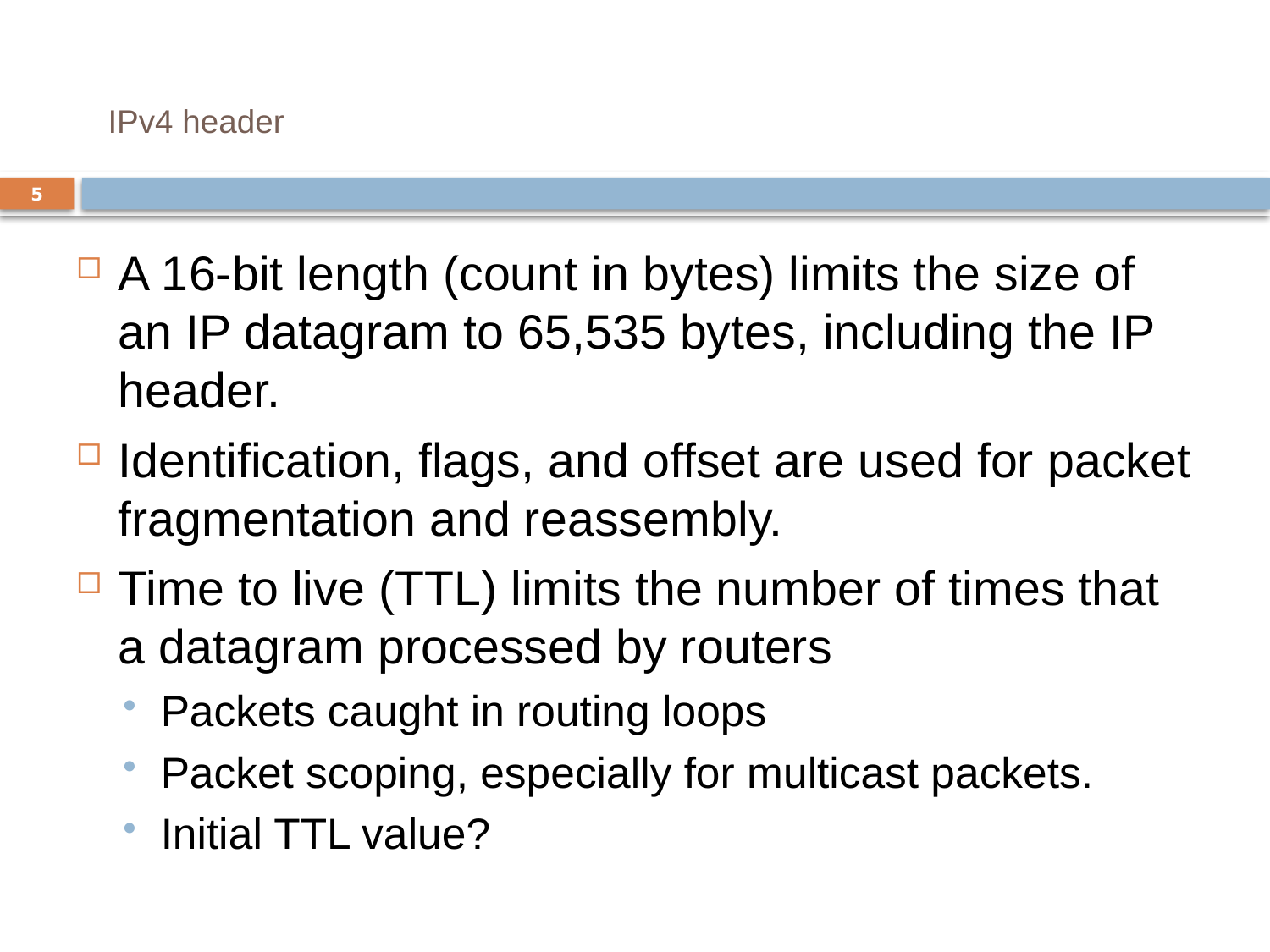

# IPv4 header
5
A 16-bit length (count in bytes) limits the size of an IP datagram to 65,535 bytes, including the IP header.
Identification, flags, and offset are used for packet fragmentation and reassembly.
Time to live (TTL) limits the number of times that a datagram processed by routers
Packets caught in routing loops
Packet scoping, especially for multicast packets.
Initial TTL value?